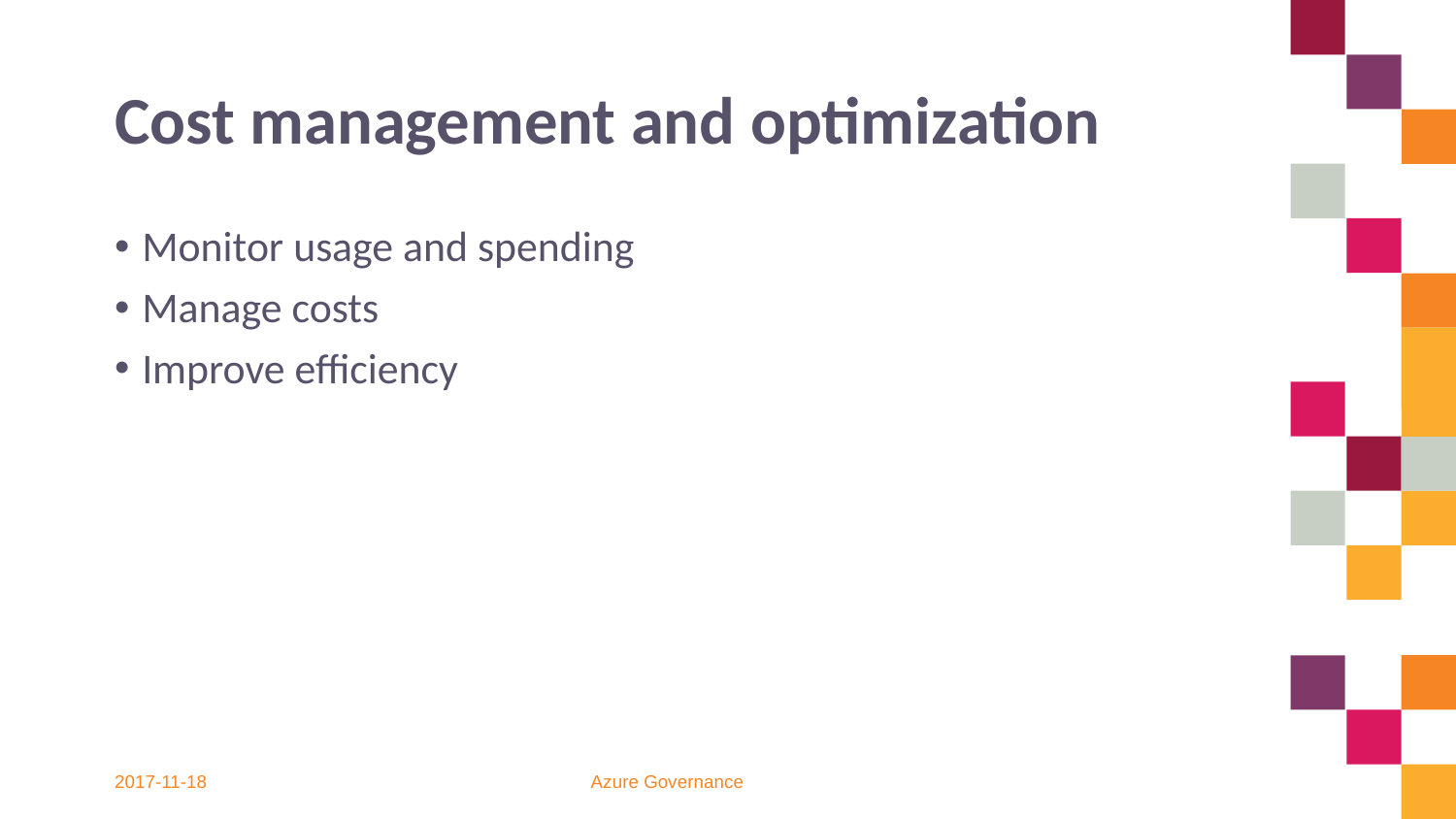

# Cost management and optimization
Monitor usage and spending
Manage costs
Improve efficiency

2017-11-18
Azure Governance